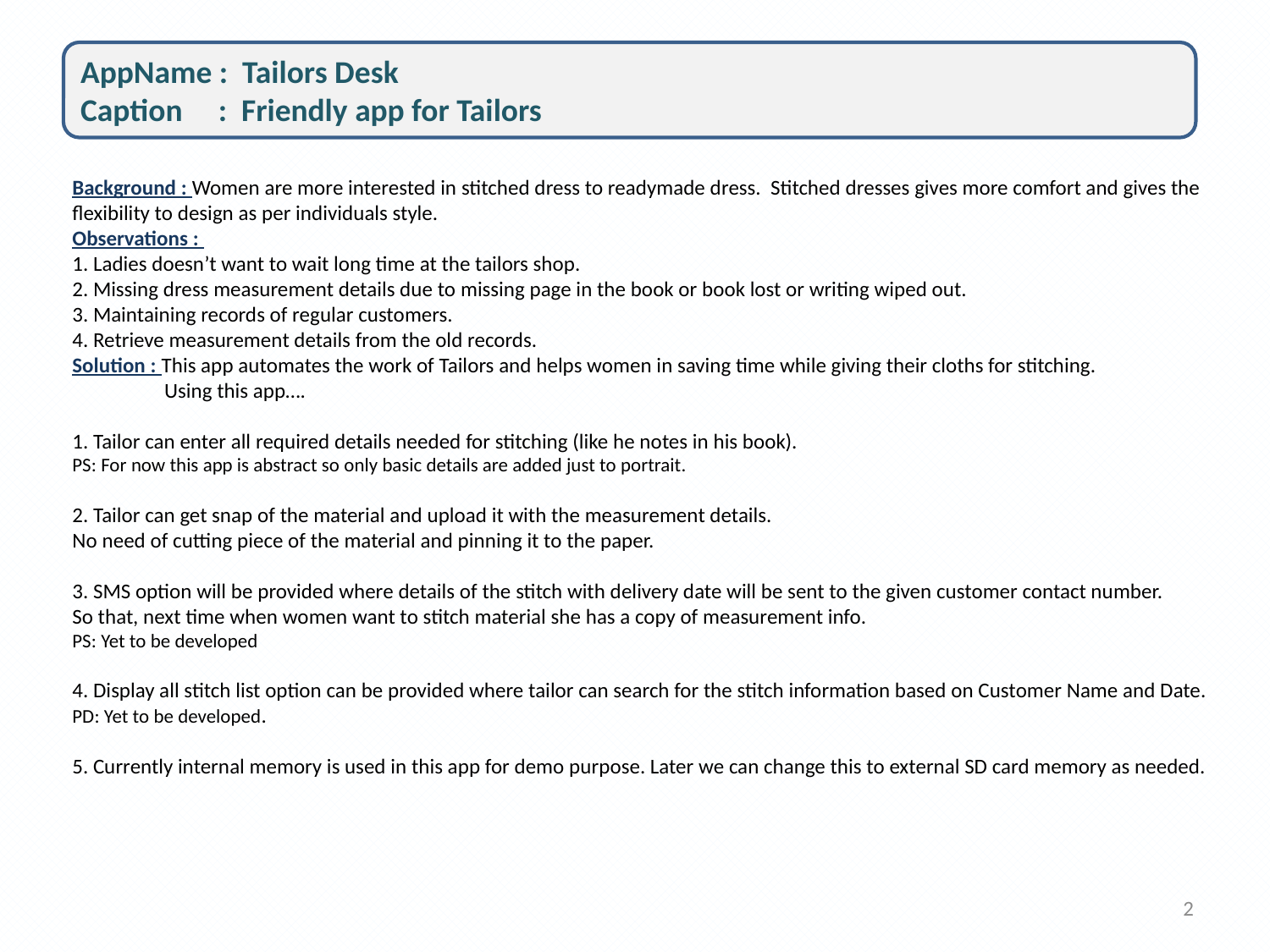

AppName :  Tailors Desk
Caption     :  Friendly app for Tailors
# Background : Women are more interested in stitched dress to readymade dress.  Stitched dresses gives more comfort and gives the flexibility to design as per individuals style. Observations : 1. Ladies doesn’t want to wait long time at the tailors shop. 2. Missing dress measurement details due to missing page in the book or book lost or writing wiped out. 3. Maintaining records of regular customers. 4. Retrieve measurement details from the old records. Solution : This app automates the work of Tailors and helps women in saving time while giving their cloths for stitching. Using this app…. 1. Tailor can enter all required details needed for stitching (like he notes in his book). PS: For now this app is abstract so only basic details are added just to portrait. 2. Tailor can get snap of the material and upload it with the measurement details. No need of cutting piece of the material and pinning it to the paper. 3. SMS option will be provided where details of the stitch with delivery date will be sent to the given customer contact number. So that, next time when women want to stitch material she has a copy of measurement info. PS: Yet to be developed 4. Display all stitch list option can be provided where tailor can search for the stitch information based on Customer Name and Date. PD: Yet to be developed. 5. Currently internal memory is used in this app for demo purpose. Later we can change this to external SD card memory as needed.
2